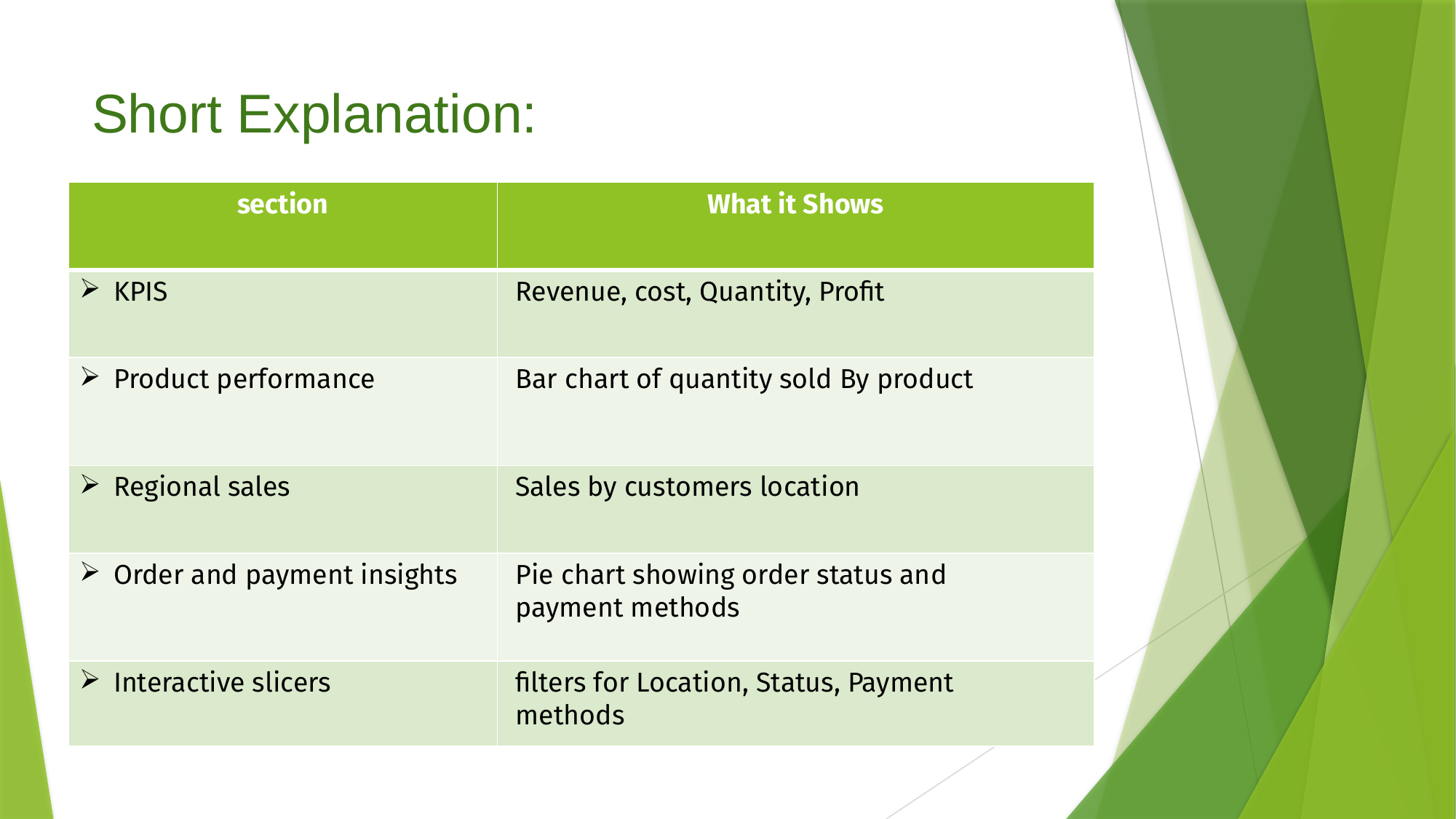

# Short Explanation:
| section | What it Shows |
| --- | --- |
| KPIS | Revenue, cost, Quantity, Profit |
| Product performance | Bar chart of quantity sold By product |
| Regional sales | Sales by customers location |
| Order and payment insights | Pie chart showing order status and payment methods |
| Interactive slicers | filters for Location, Status, Payment methods |